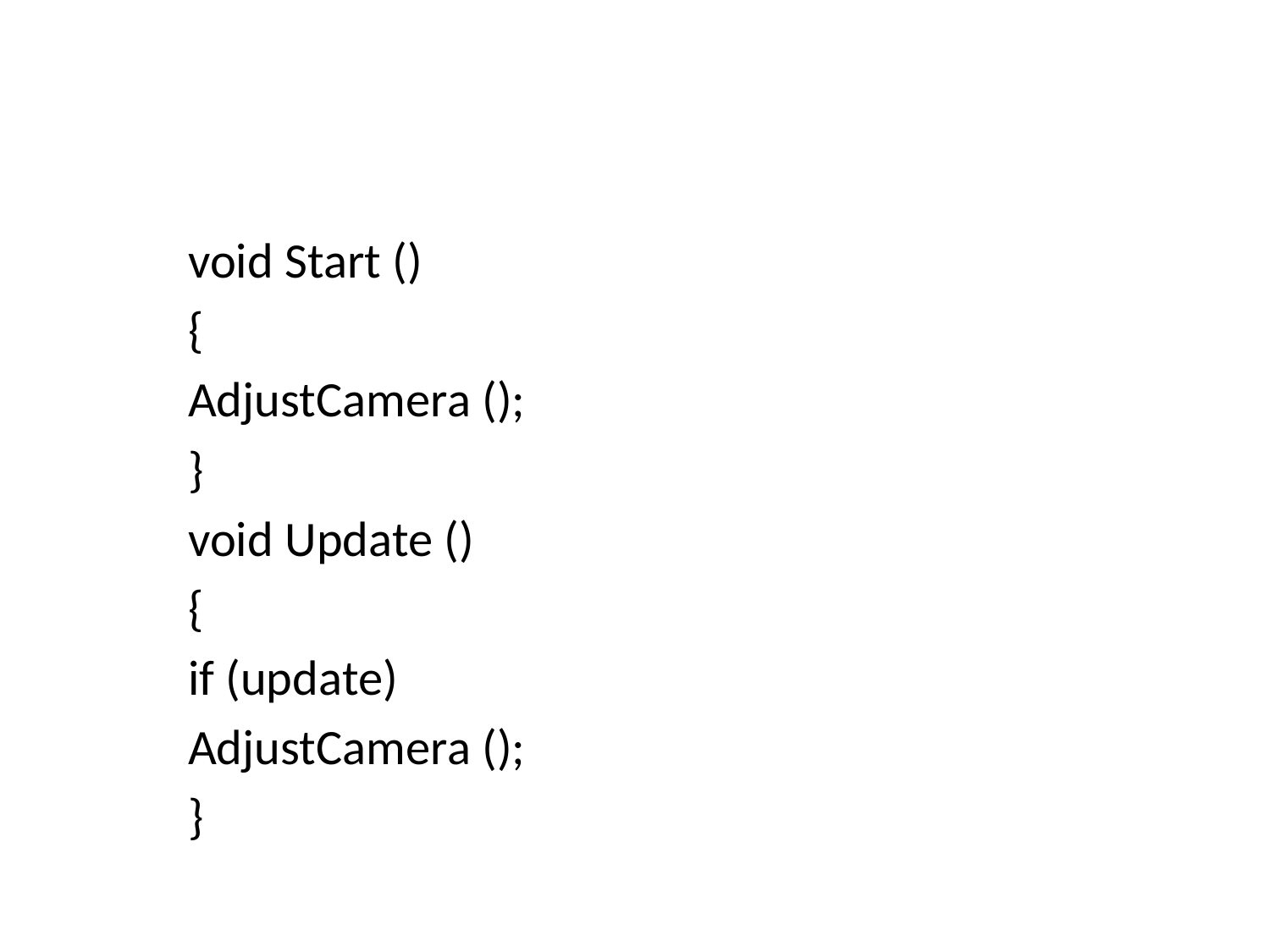

#
	void Start ()
	{
		AdjustCamera ();
	}
	void Update ()
	{
		if (update)
			AdjustCamera ();
	}